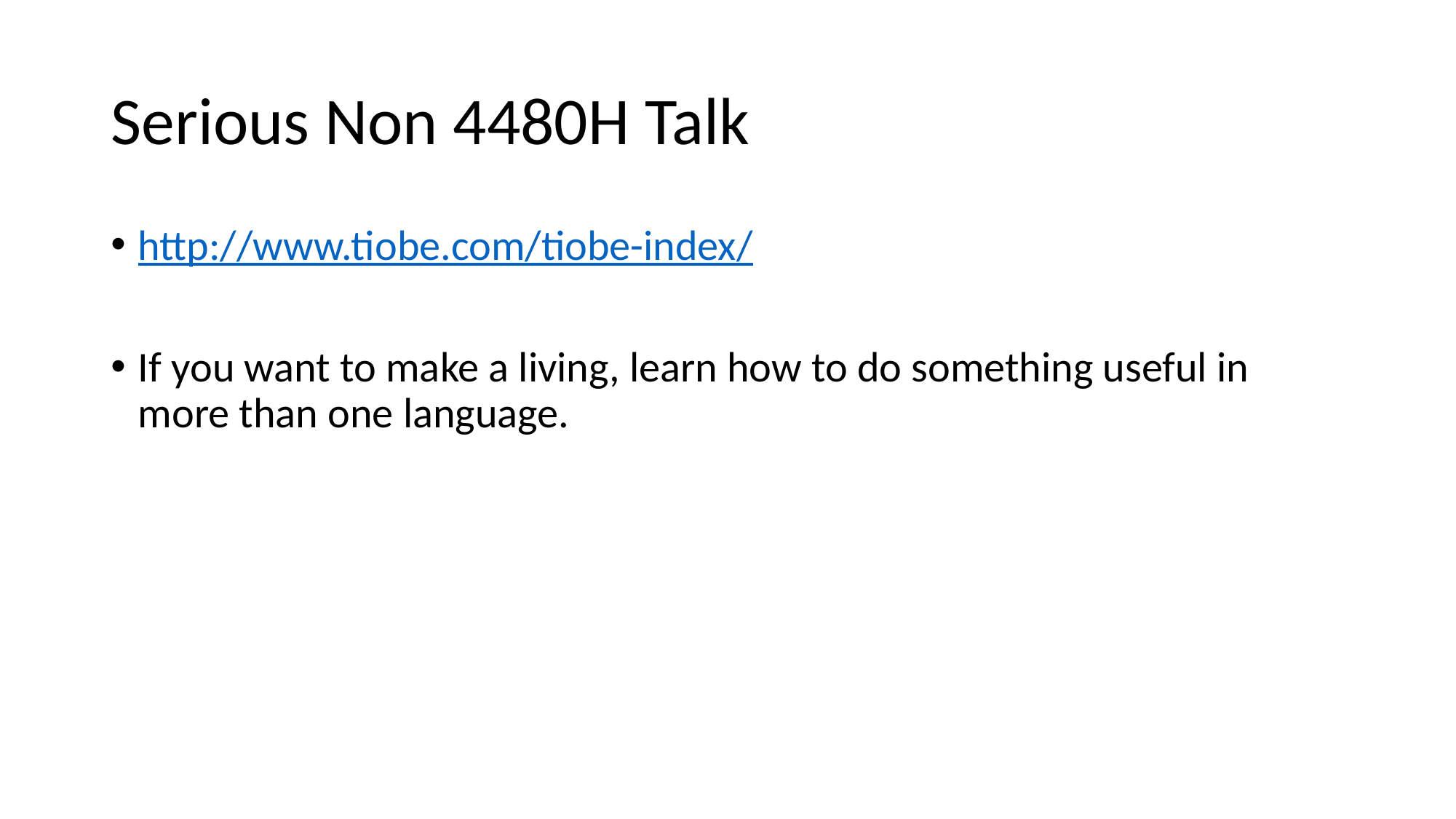

# Serious Non 4480H Talk
http://www.tiobe.com/tiobe-index/

If you want to make a living, learn how to do something useful in more than one language.